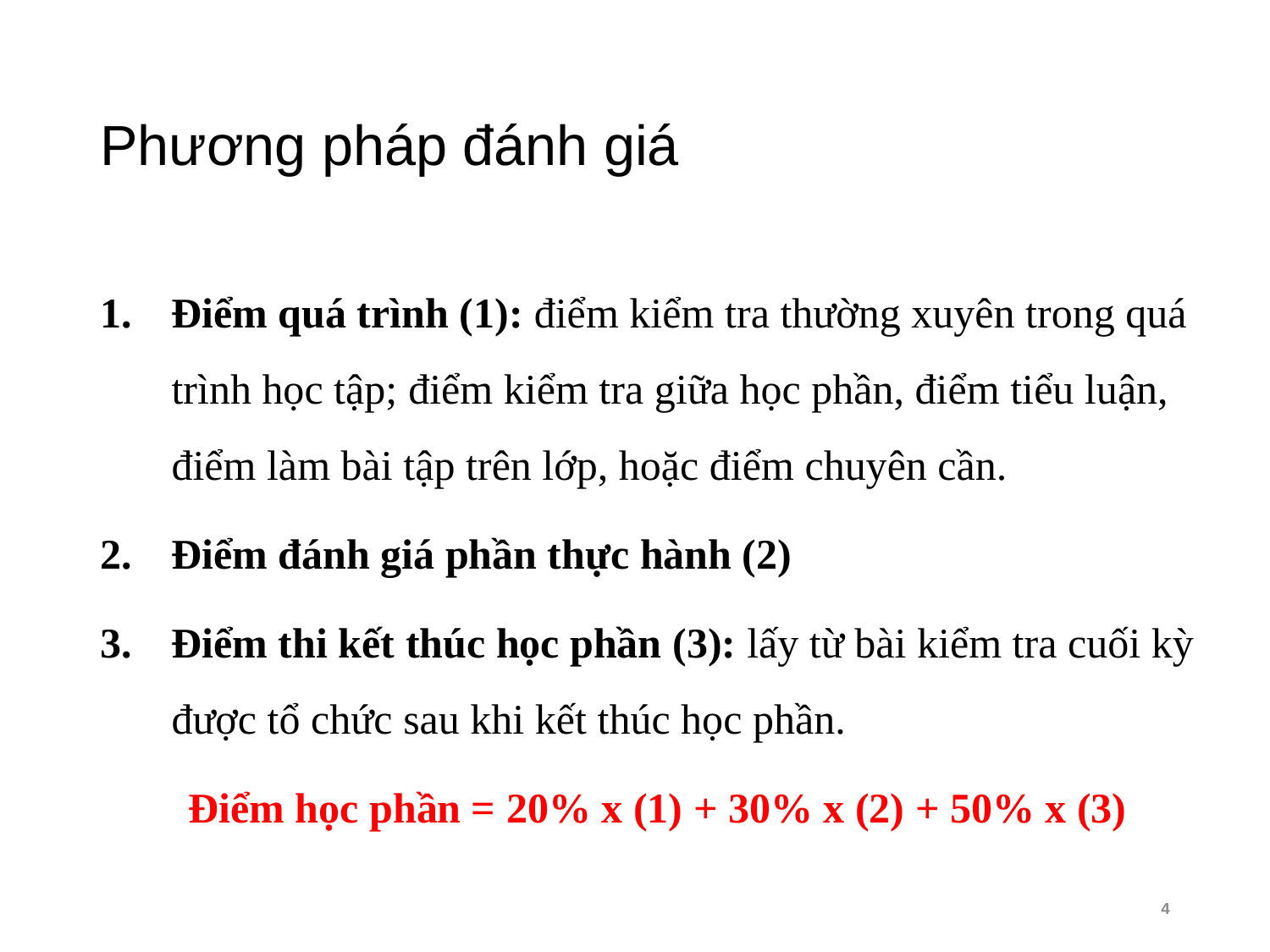

# Phương pháp đánh giá
Điểm quá trình (1): điểm kiểm tra thường xuyên trong quá trình học tập; điểm kiểm tra giữa học phần, điểm tiểu luận, điểm làm bài tập trên lớp, hoặc điểm chuyên cần.
Điểm đánh giá phần thực hành (2)
Điểm thi kết thúc học phần (3): lấy từ bài kiểm tra cuối kỳ được tổ chức sau khi kết thúc học phần.
Điểm học phần = 20% x (1) + 30% x (2) + 50% x (3)
4